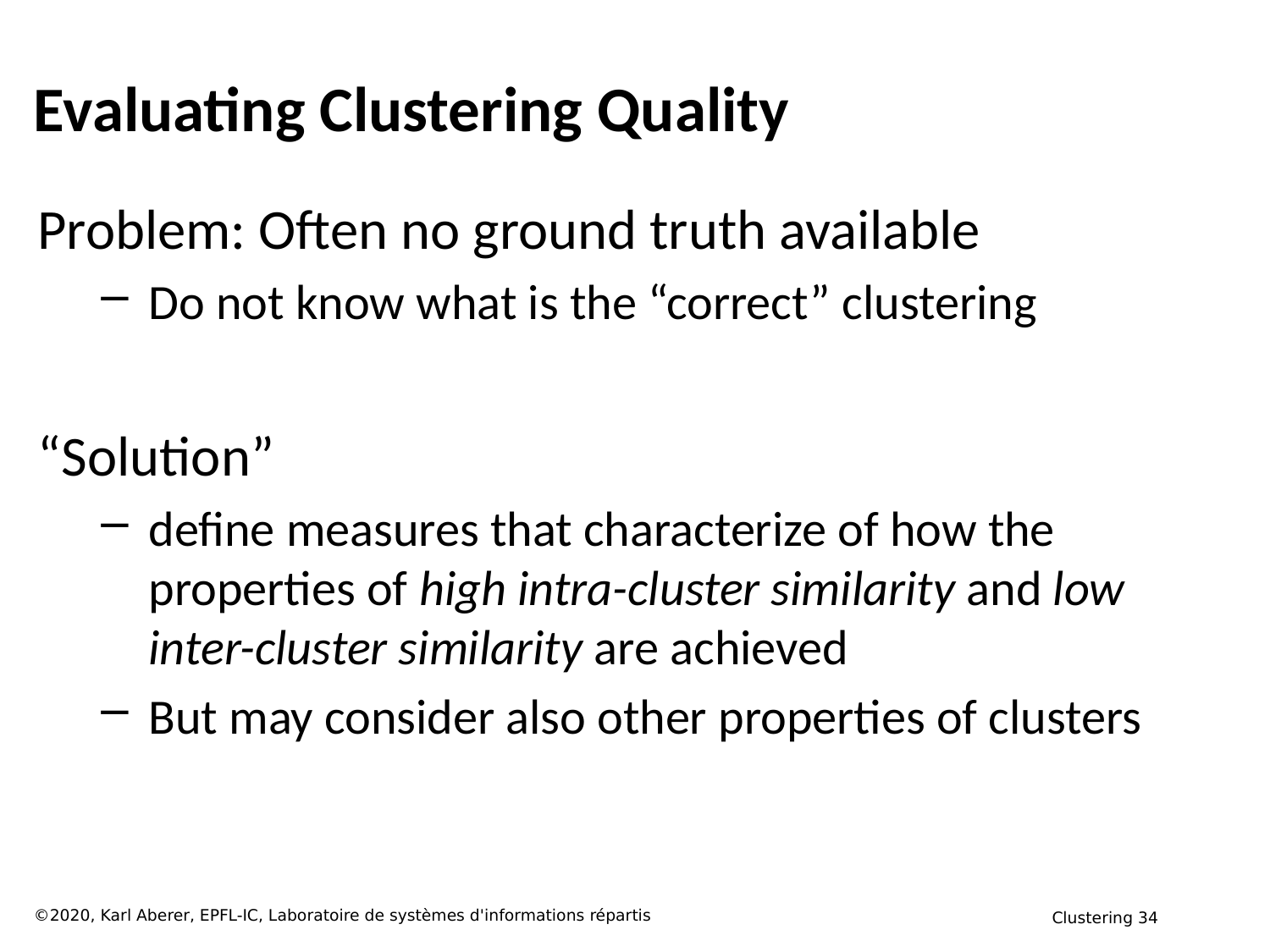

# Evaluating Clustering Quality
Problem: Often no ground truth available
Do not know what is the “correct” clustering

“Solution”
define measures that characterize of how the properties of high intra-cluster similarity and low inter-cluster similarity are achieved
But may consider also other properties of clusters
©2020, Karl Aberer, EPFL-IC, Laboratoire de systèmes d'informations répartis